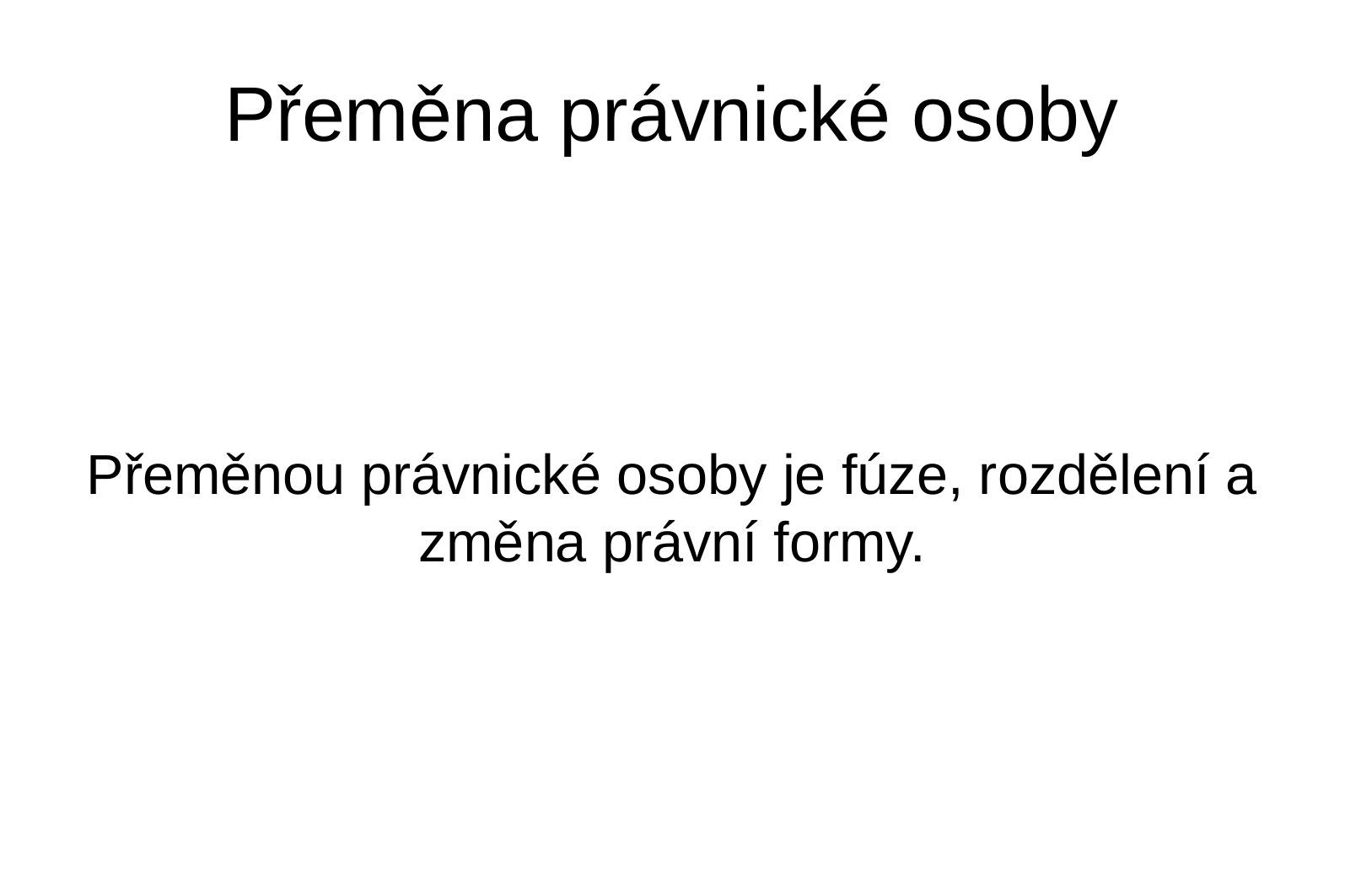

Přeměna právnické osoby
Přeměnou právnické osoby je fúze, rozdělení a změna právní formy.